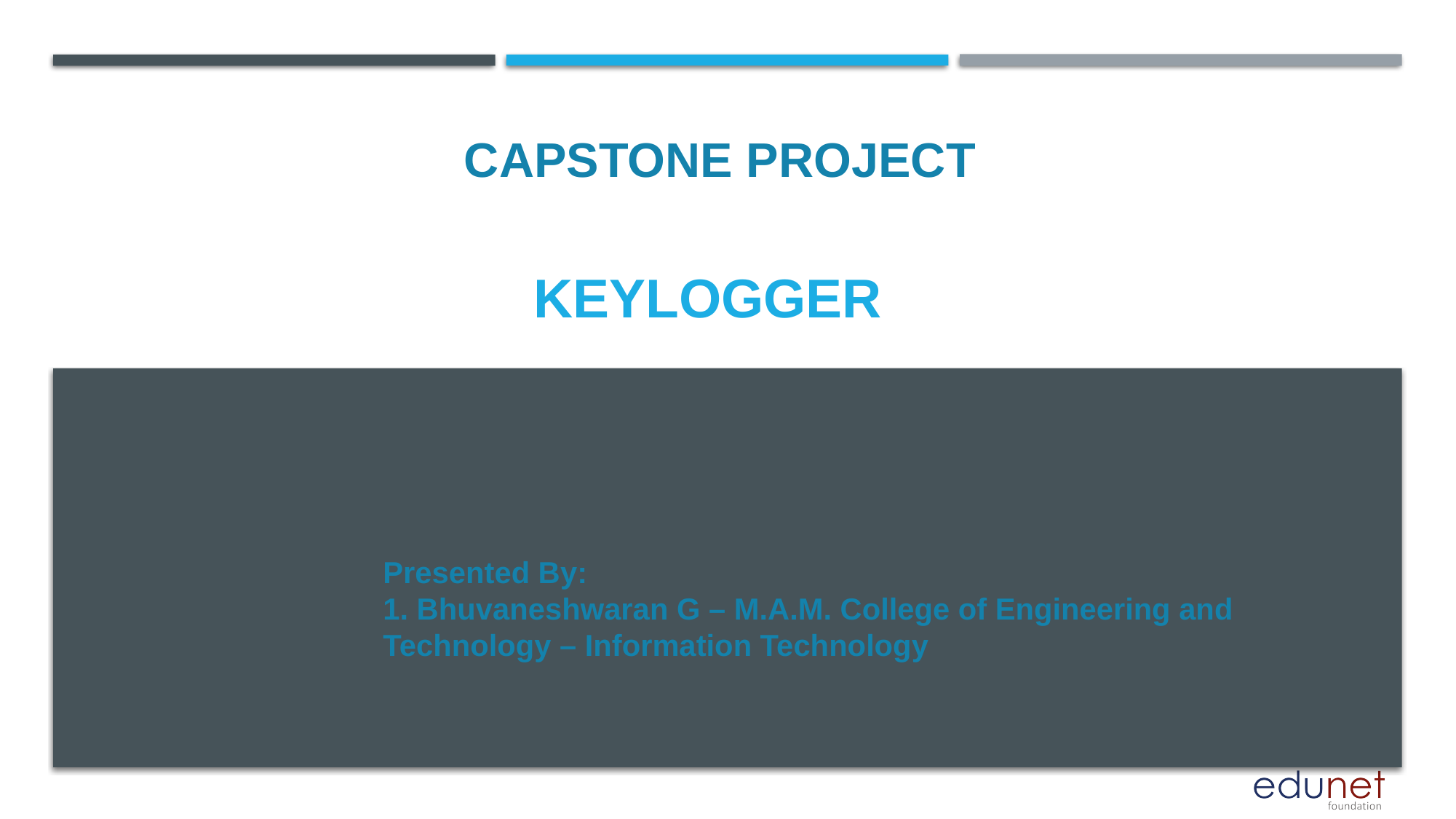

CAPSTONE PROJECT
# KEYLOGGER
Presented By:
1. Bhuvaneshwaran G – M.A.M. College of Engineering and Technology – Information Technology